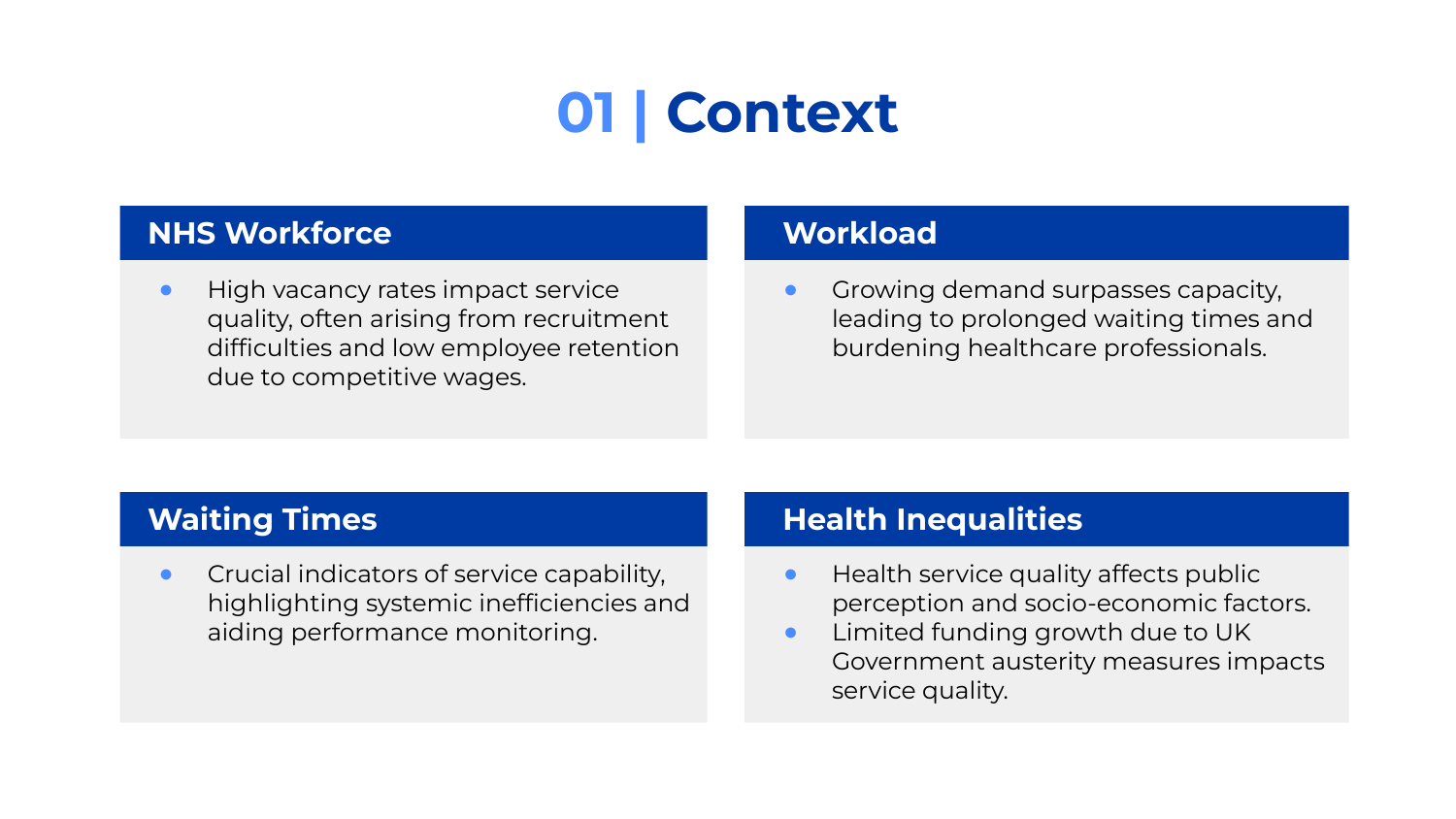

# 01 | Context
NHS Workforce

Workload

High vacancy rates impact service quality, often arising from recruitment difficulties and low employee retention due to competitive wages.

Growing demand surpasses capacity, leading to prolonged waiting times and burdening healthcare professionals.

Waiting Times

Health Inequalities

Crucial indicators of service capability, highlighting systemic inefficiencies and aiding performance monitoring.

Health service quality affects public perception and socio-economic factors.
Limited funding growth due to UK Government austerity measures impacts service quality.